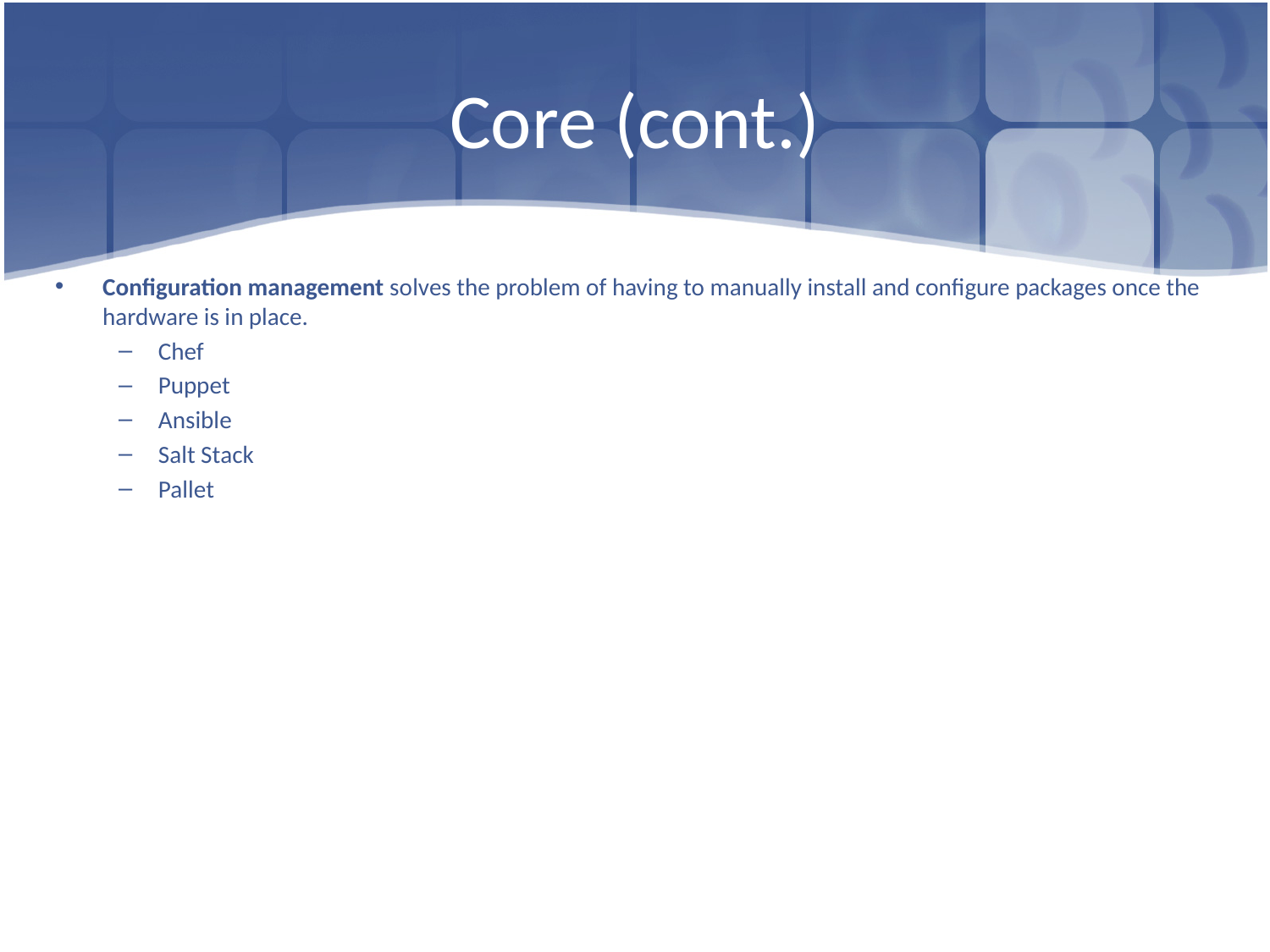

# Core (cont.)
Configuration management solves the problem of having to manually install and configure packages once the hardware is in place.
Chef
Puppet
Ansible
Salt Stack
Pallet